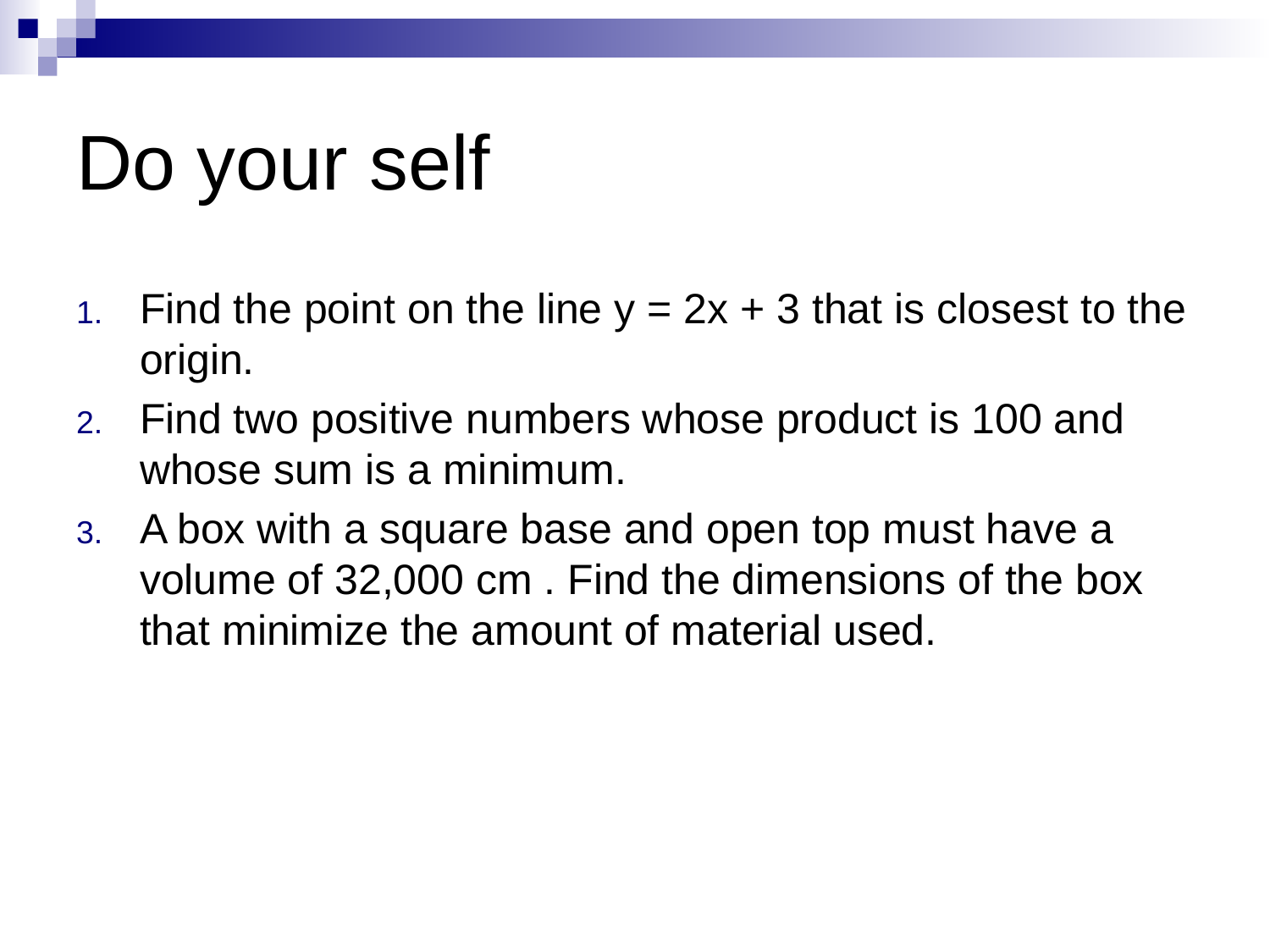

# Do your self
Find the point on the line y = 2x + 3 that is closest to the origin.
Find two positive numbers whose product is 100 and whose sum is a minimum.
A box with a square base and open top must have a volume of 32,000 cm . Find the dimensions of the box that minimize the amount of material used.